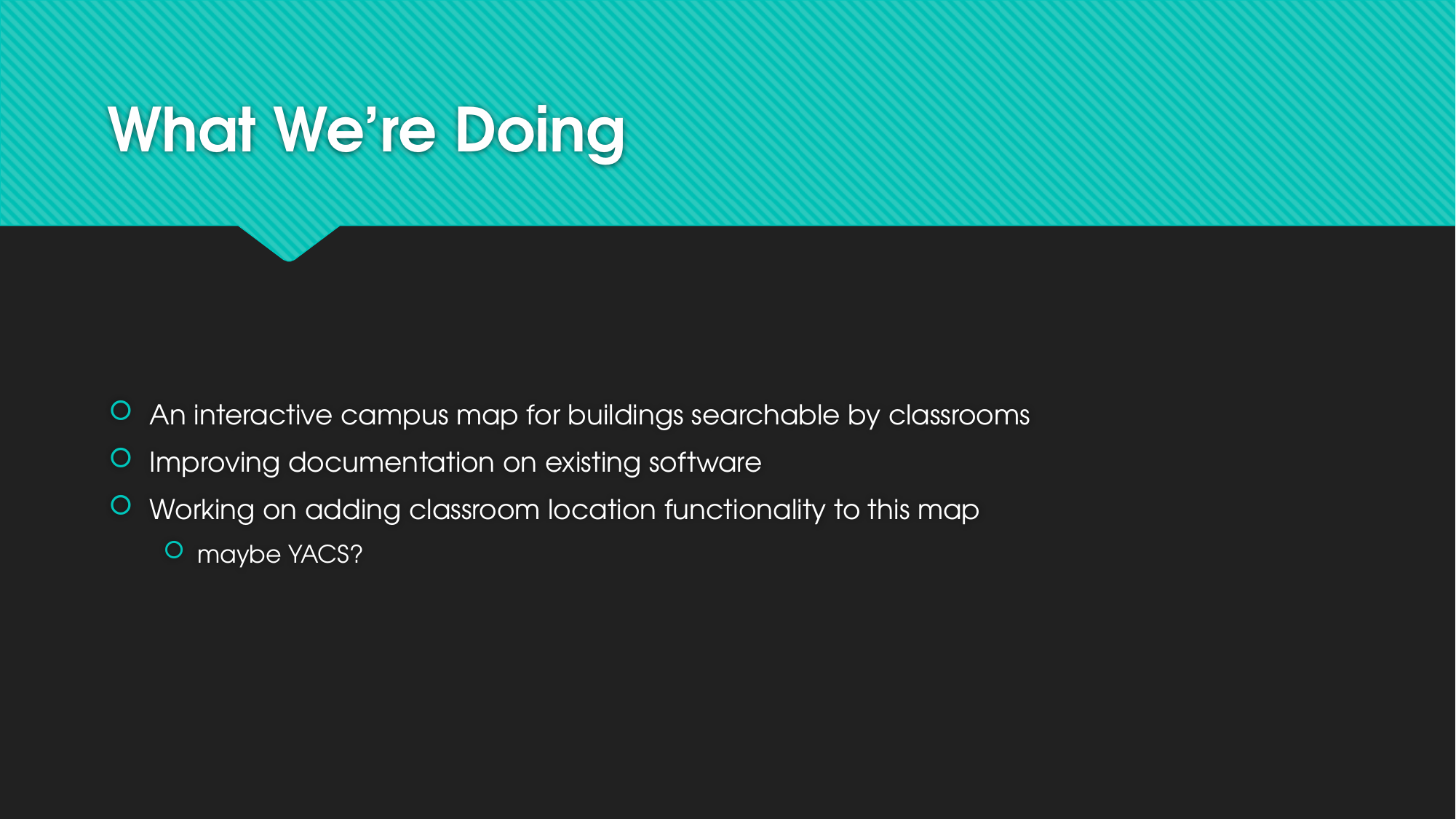

# What We’re Doing
An interactive campus map for buildings searchable by classrooms
Improving documentation on existing software
Working on adding classroom location functionality to this map
maybe YACS?